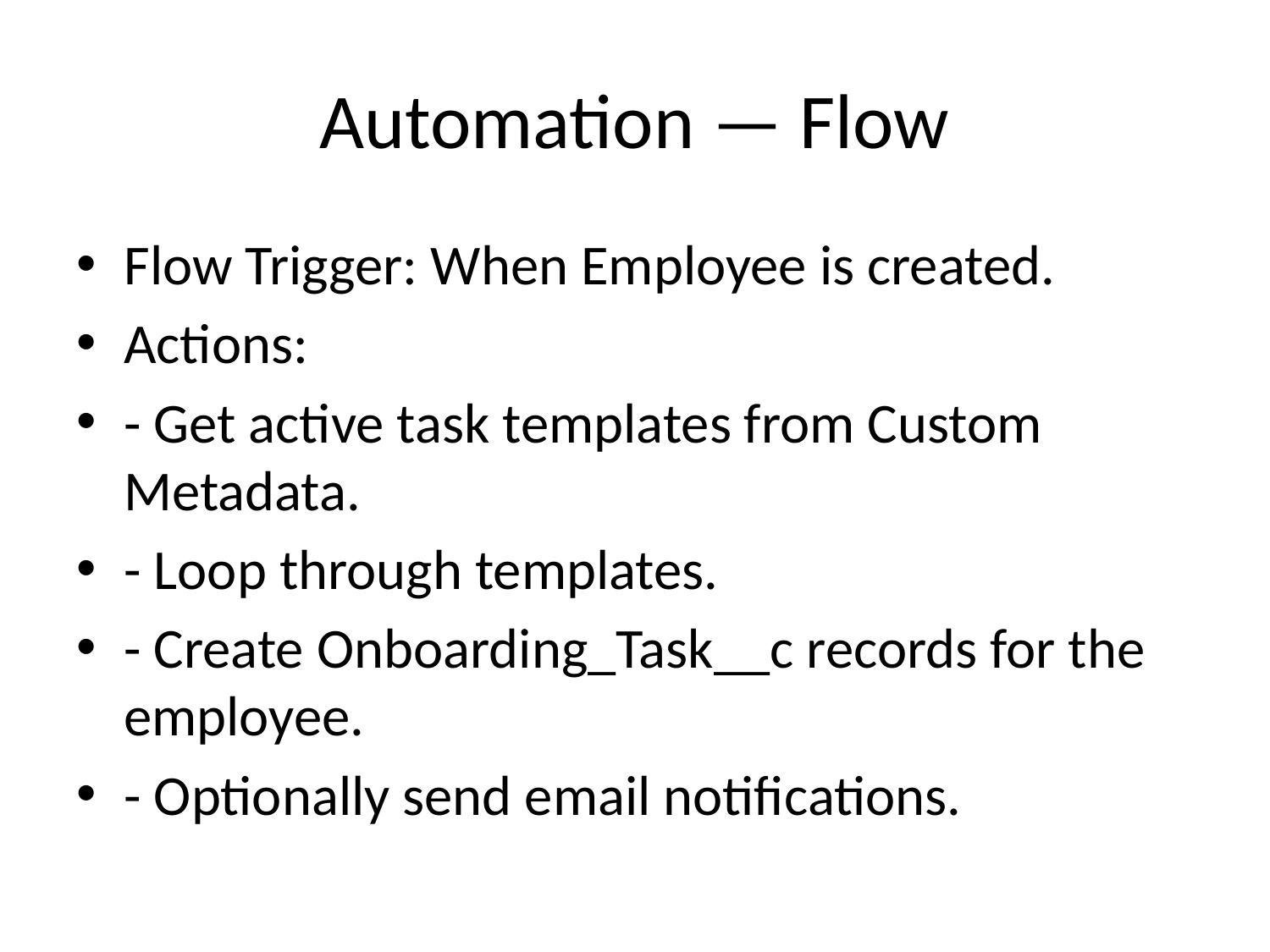

# Automation — Flow
Flow Trigger: When Employee is created.
Actions:
- Get active task templates from Custom Metadata.
- Loop through templates.
- Create Onboarding_Task__c records for the employee.
- Optionally send email notifications.